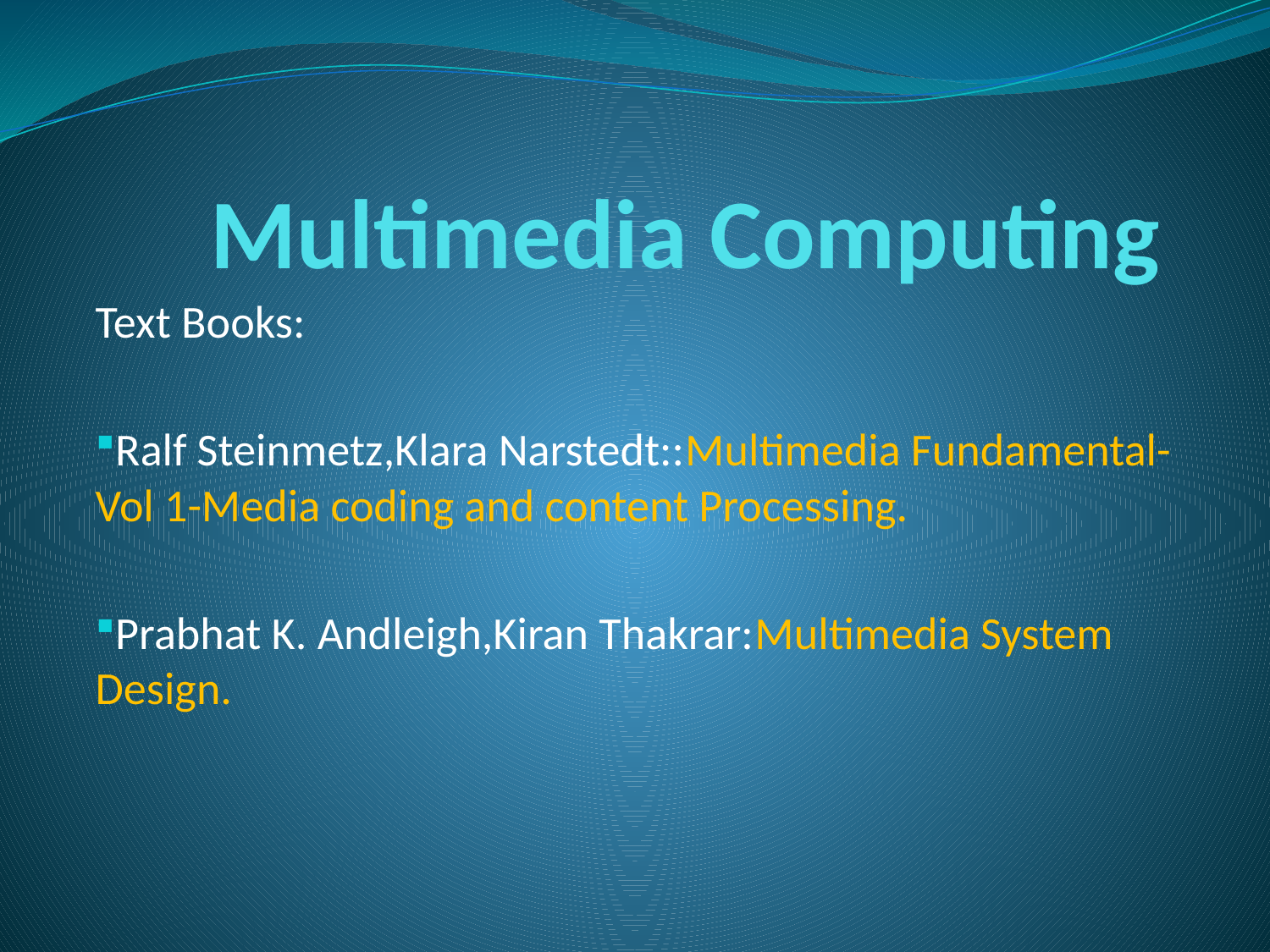

# Multimedia Computing
Text Books:

Ralf Steinmetz,Klara Narstedt::Multimedia Fundamental-Vol 1-Media coding and content Processing.

Prabhat K. Andleigh,Kiran Thakrar:Multimedia System Design.